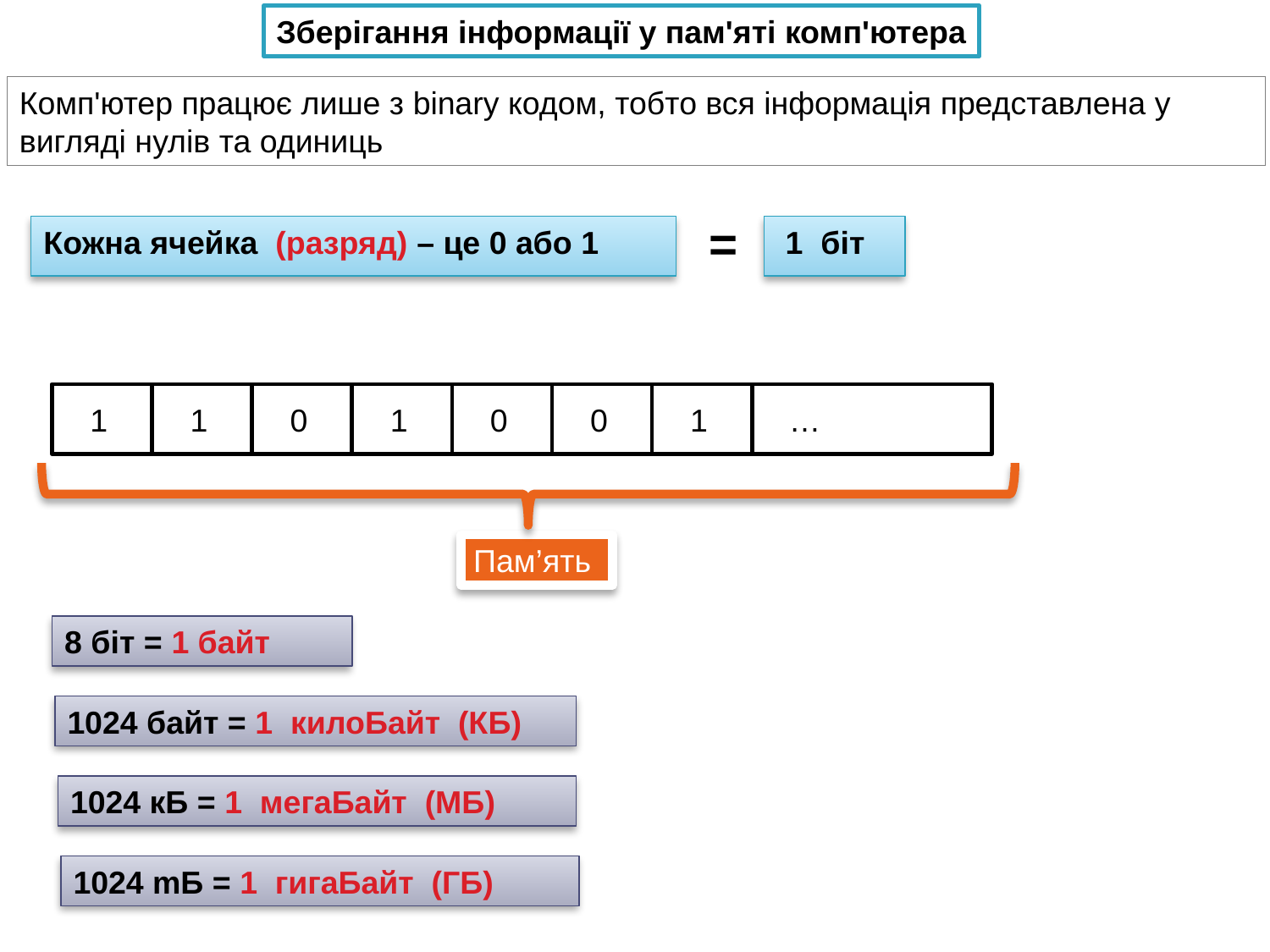

Зберігання інформації у пам'яті комп'ютера
Комп'ютер працює лише з binary кодом, тобто вся інформація представлена ​​у вигляді нулів та одиниць
 =
 1  біт
Кожна ячейка  (разряд) – це 0 або 1

1
1
0
1
0
0
1
…
Пам’ять
8 біт = 1 байт
1024 байт = 1  килоБайт  (КБ)
1024 кБ = 1  мегаБайт  (МБ)
1024 mБ = 1  гигаБайт  (ГБ)